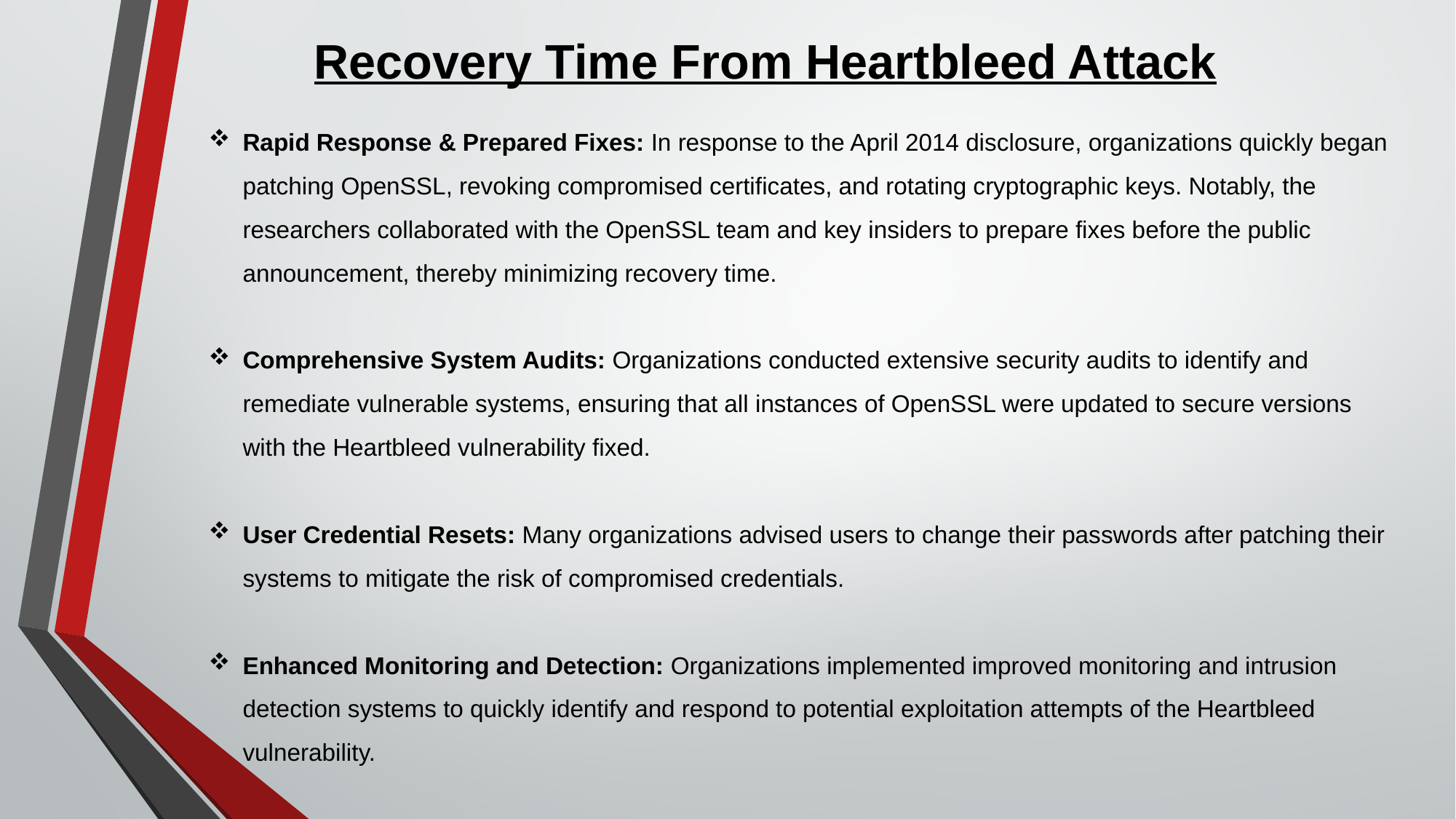

Recovery Time From Heartbleed Attack
Rapid Response & Prepared Fixes: In response to the April 2014 disclosure, organizations quickly began patching OpenSSL, revoking compromised certificates, and rotating cryptographic keys. Notably, the researchers collaborated with the OpenSSL team and key insiders to prepare fixes before the public announcement, thereby minimizing recovery time.

Comprehensive System Audits: Organizations conducted extensive security audits to identify and remediate vulnerable systems, ensuring that all instances of OpenSSL were updated to secure versions with the Heartbleed vulnerability fixed.

User Credential Resets: Many organizations advised users to change their passwords after patching their systems to mitigate the risk of compromised credentials.

Enhanced Monitoring and Detection: Organizations implemented improved monitoring and intrusion detection systems to quickly identify and respond to potential exploitation attempts of the Heartbleed vulnerability.